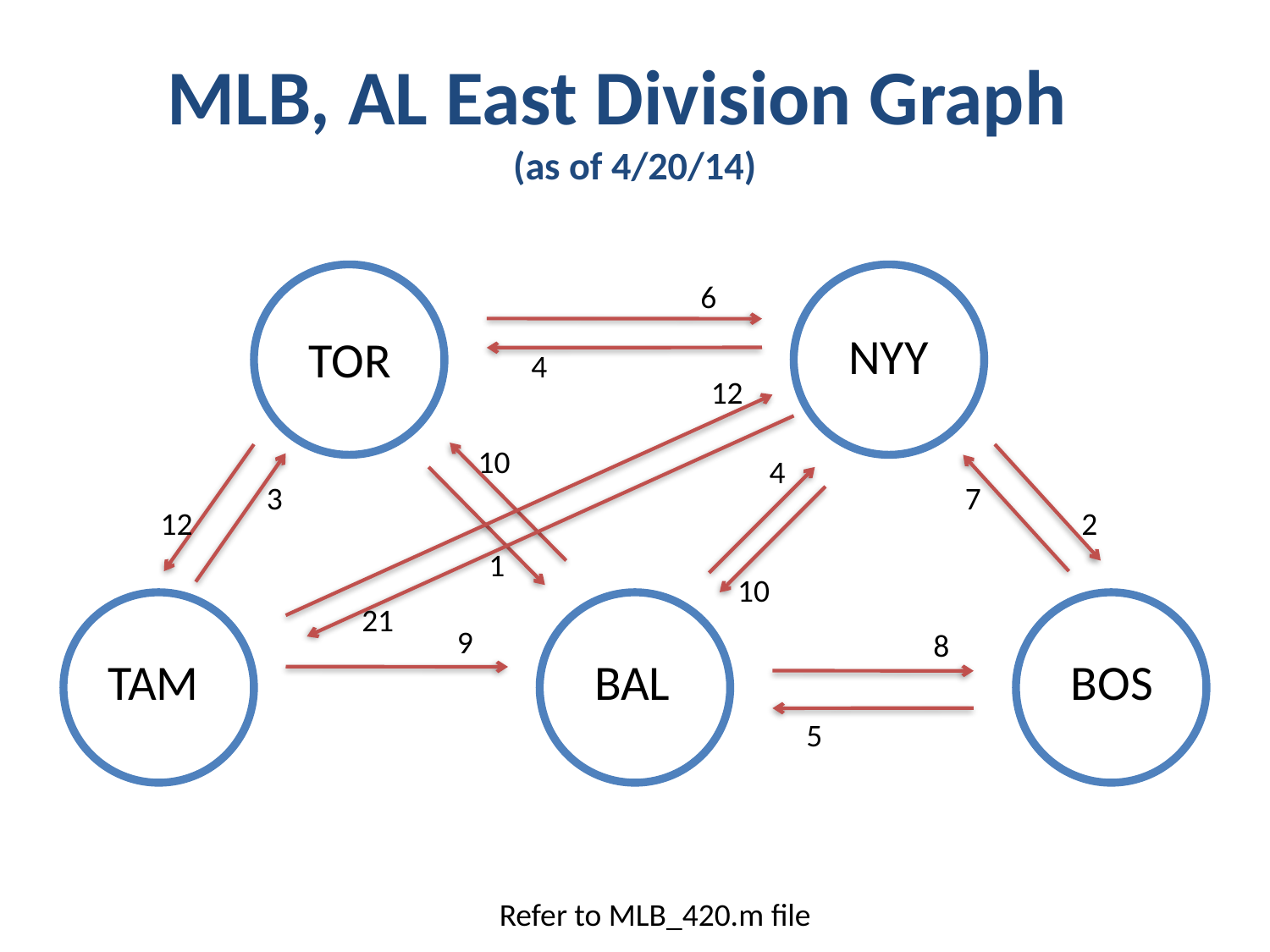

# MLB, AL East Division Graph (as of 4/20/14)

6
NYY
TOR
4
12
10
4
3
7
12
2
1
10

21
9
8
TAM
BAL
BOS
5
Refer to MLB_420.m file